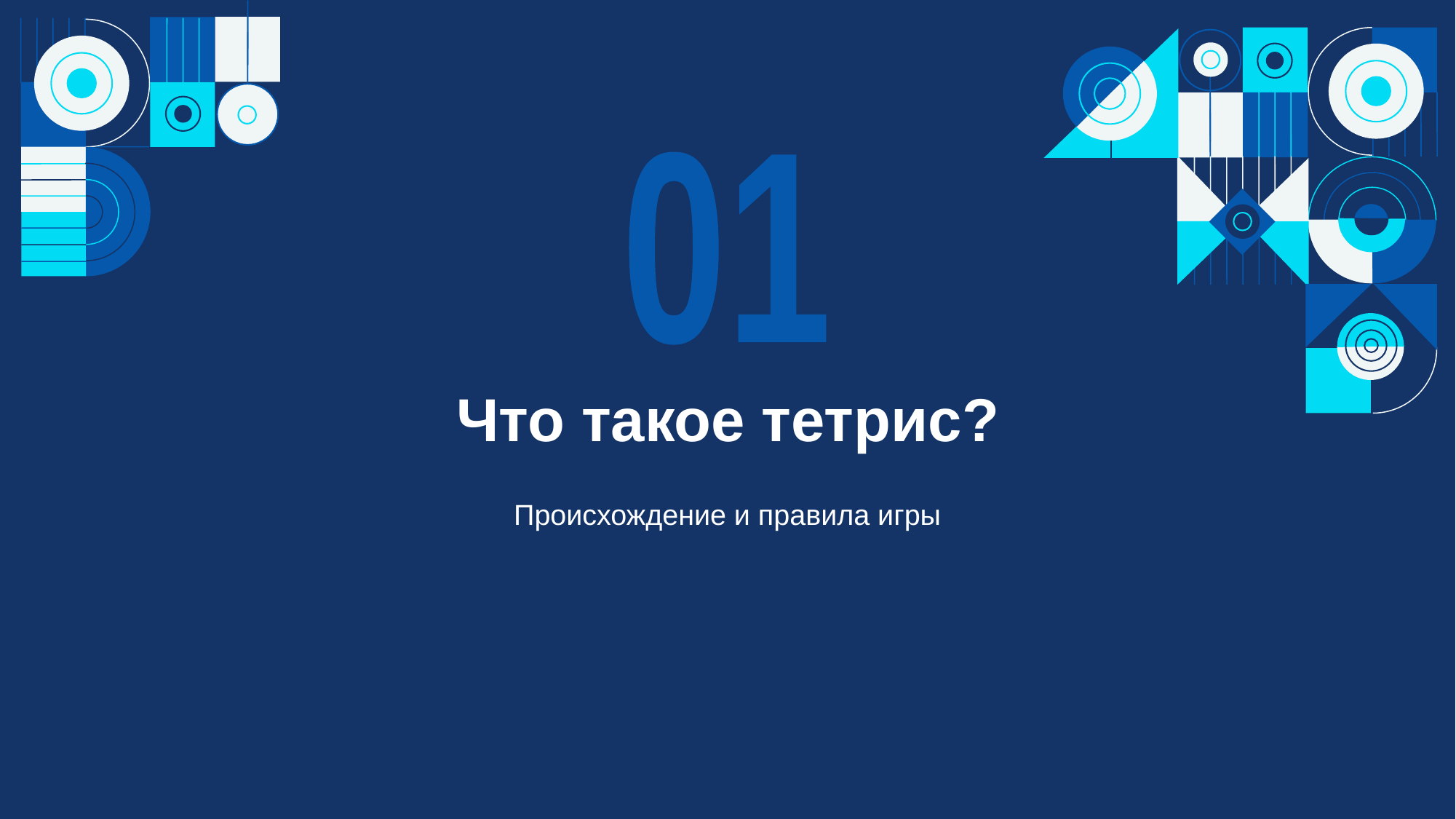

01
Что такое тетрис?
# Происхождение и правила игры